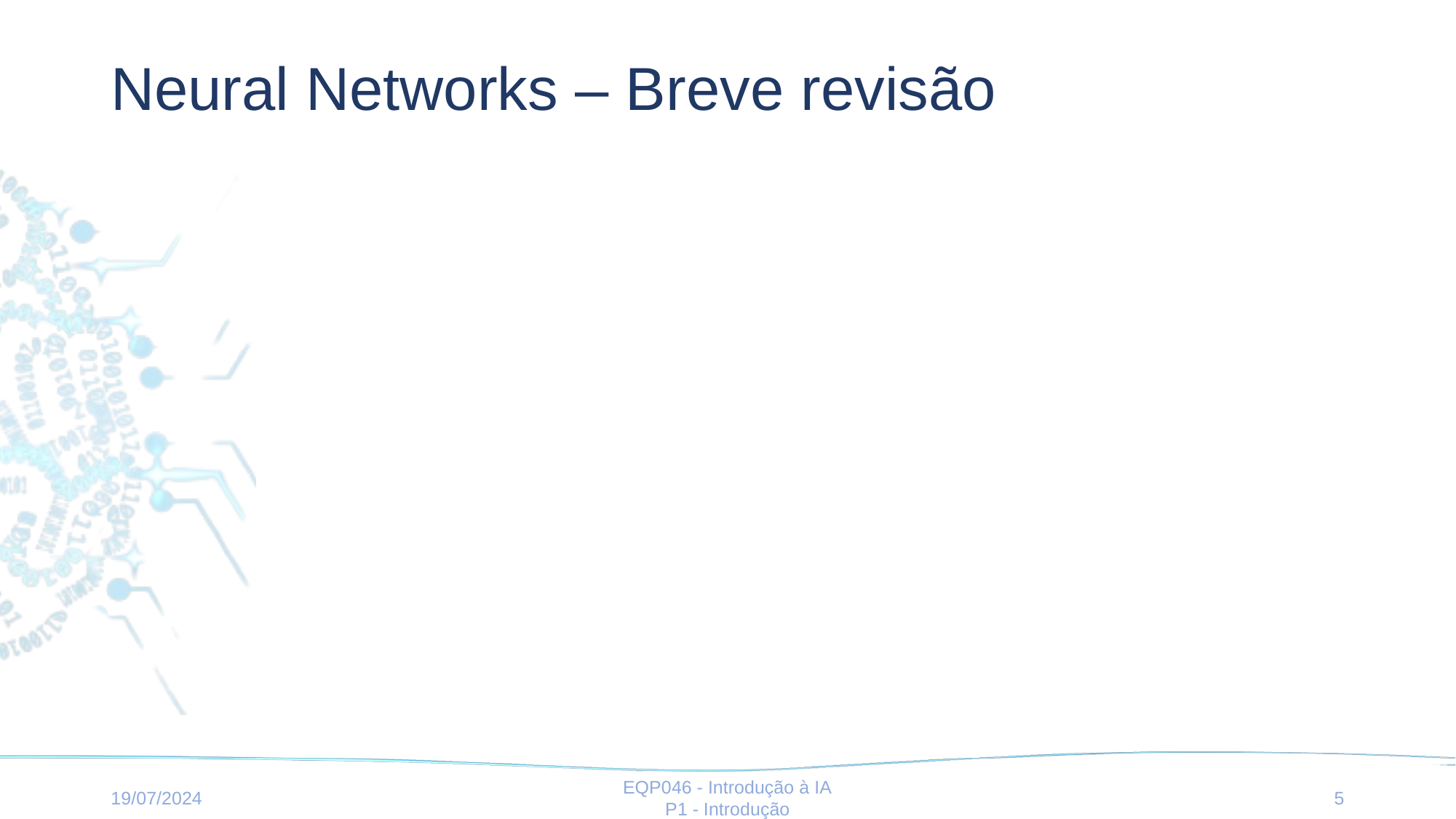

# Neural Networks – Breve revisão

19/07/2024
EQP046 - Introdução à IA
P1 - Introdução
5